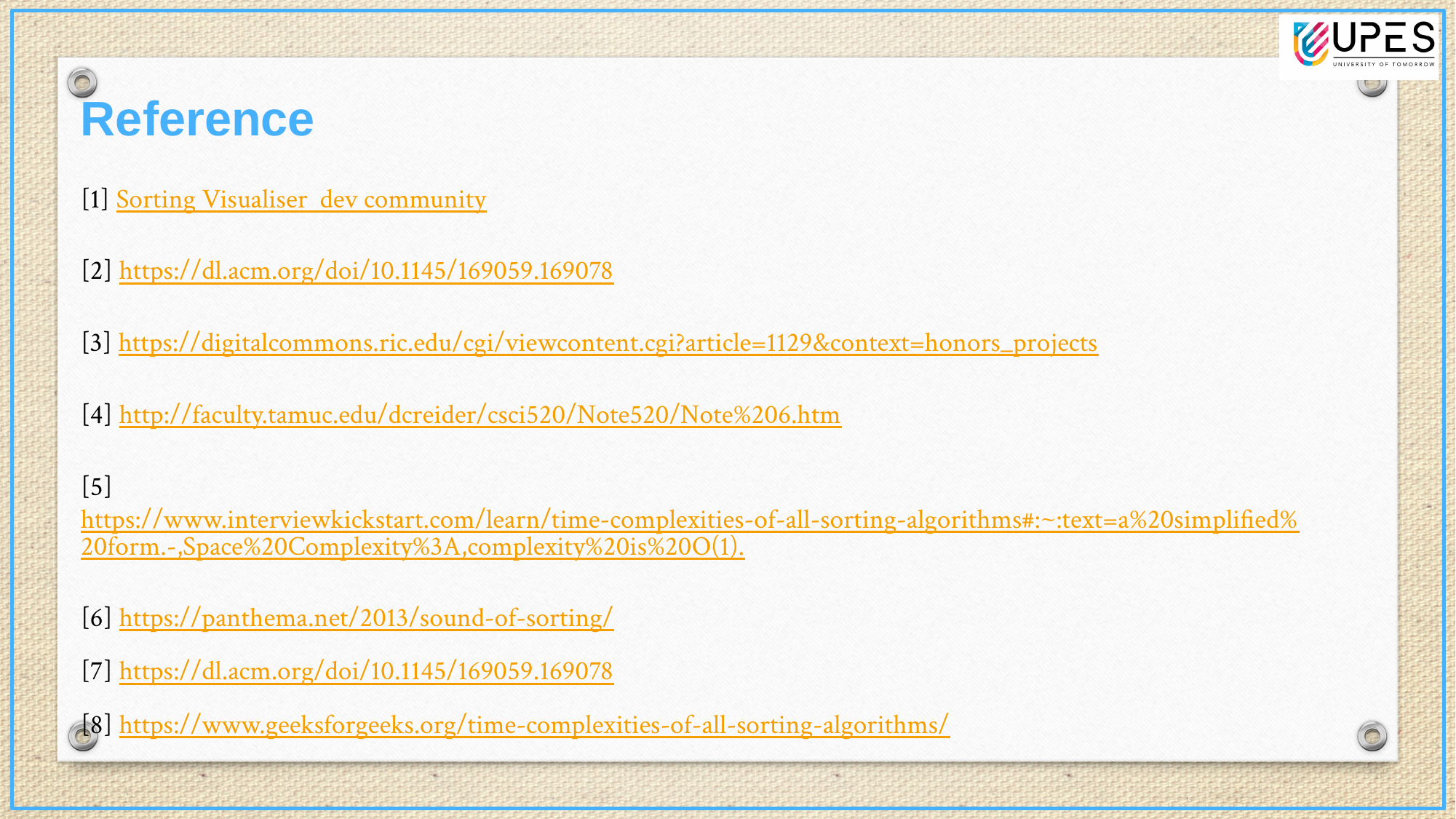

Reference
[1] Sorting Visualiser  dev community
[2] https://dl.acm.org/doi/10.1145/169059.169078
[3] https://digitalcommons.ric.edu/cgi/viewcontent.cgi?article=1129&context=honors_projects
[4] http://faculty.tamuc.edu/dcreider/csci520/Note520/Note%206.htm
[5]https://www.interviewkickstart.com/learn/time-complexities-of-all-sorting-algorithms#:~:text=a%20simplified%20form.-,Space%20Complexity%3A,complexity%20is%20O(1).
[6] https://panthema.net/2013/sound-of-sorting/
[7] https://dl.acm.org/doi/10.1145/169059.169078
[8] https://www.geeksforgeeks.org/time-complexities-of-all-sorting-algorithms/